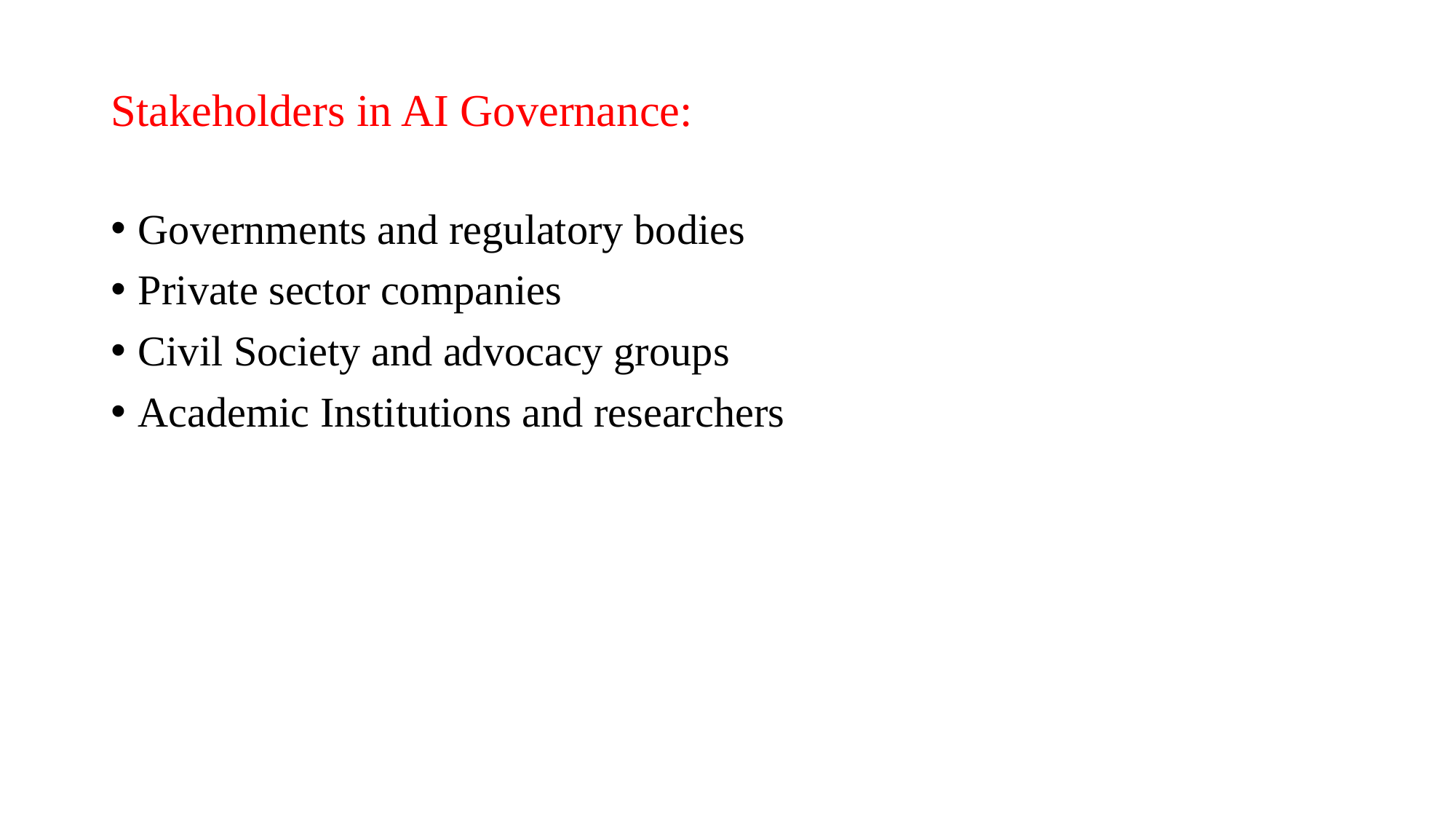

# Stakeholders in AI Governance:
Governments and regulatory bodies
Private sector companies
Civil Society and advocacy groups
Academic Institutions and researchers